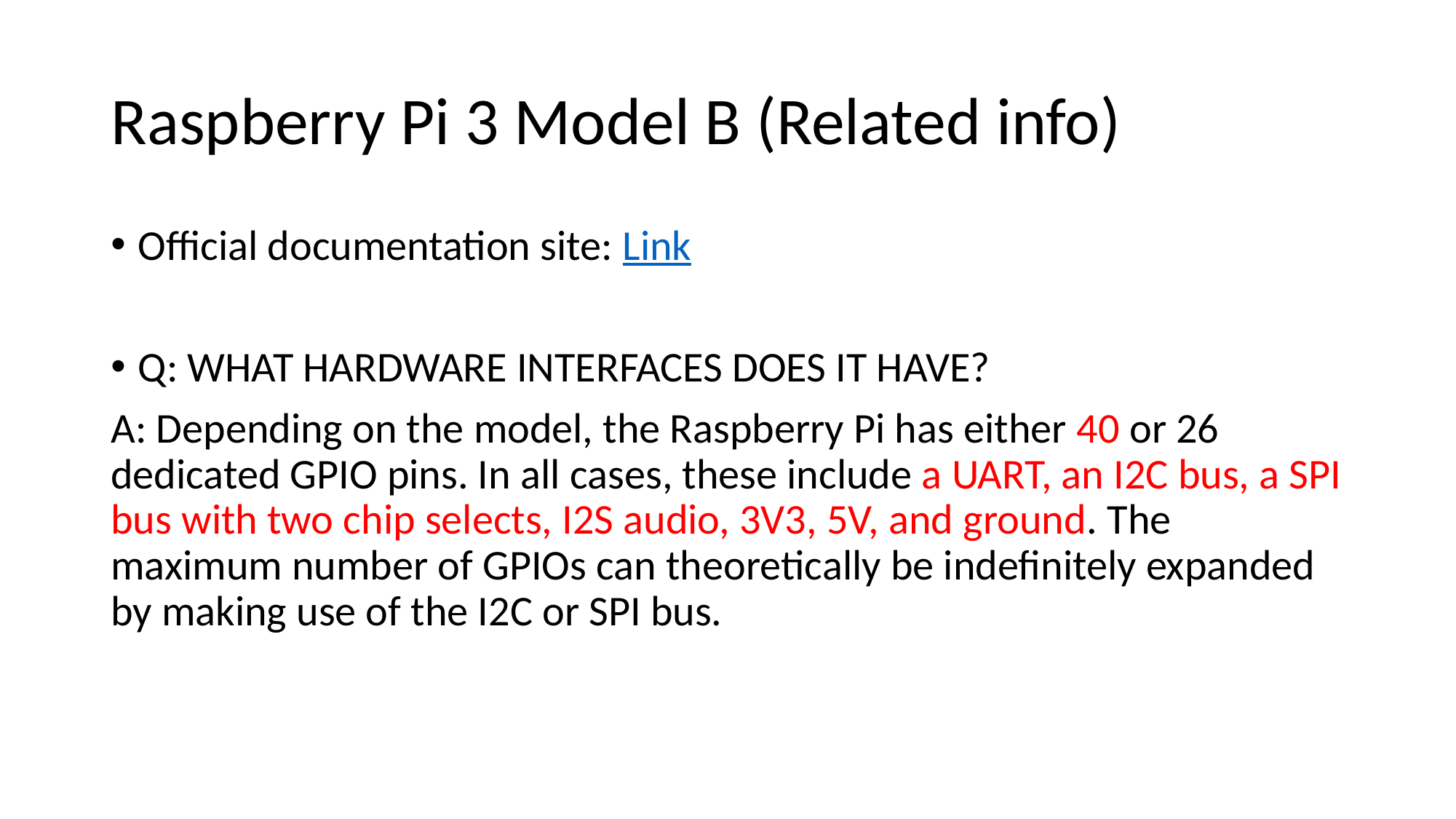

# Raspberry Pi 3 Model B (Related info)
Official documentation site: Link

Q: WHAT HARDWARE INTERFACES DOES IT HAVE?
A: Depending on the model, the Raspberry Pi has either 40 or 26 dedicated GPIO pins. In all cases, these include a UART, an I2C bus, a SPI bus with two chip selects, I2S audio, 3V3, 5V, and ground. The maximum number of GPIOs can theoretically be indefinitely expanded by making use of the I2C or SPI bus.